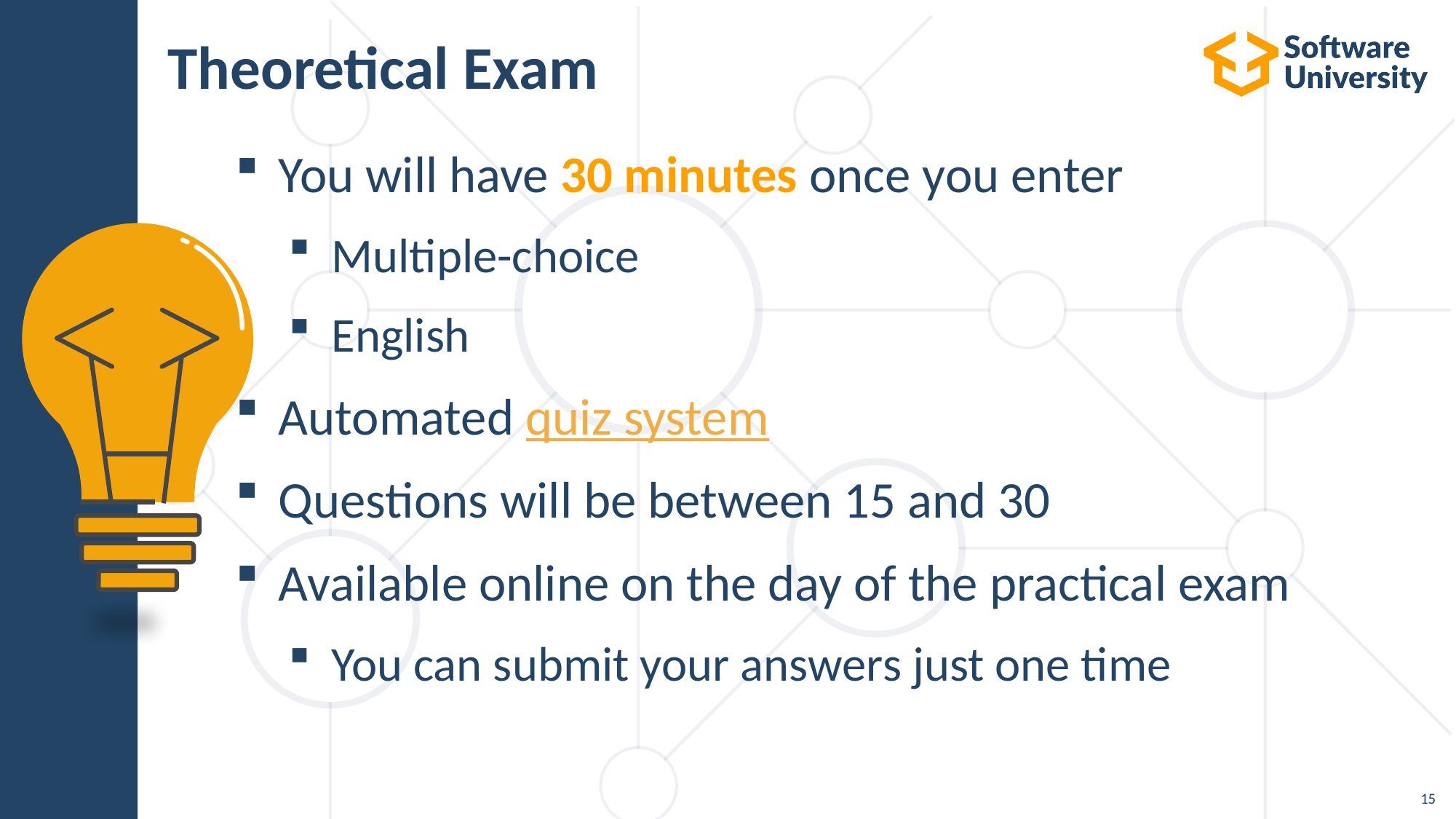

# Theoretical Exam
You will have 30 minutes once you enter
Multiple-choice
English
Automated quiz system
Questions will be between 15 and 30
Available online on the day of the practical exam
You can submit your answers just one time

15